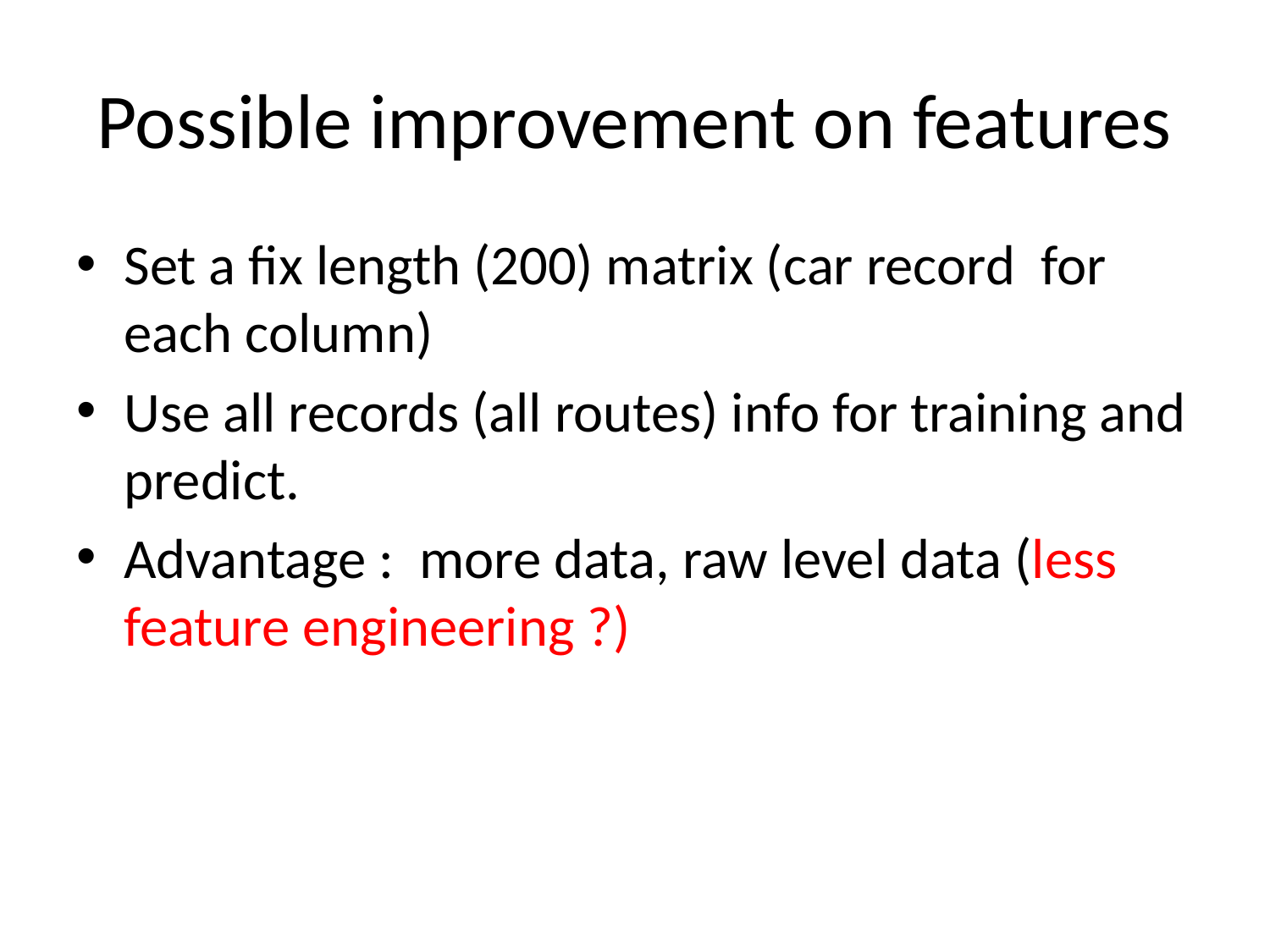

# Possible improvement on features
Set a fix length (200) matrix (car record  for each column)
Use all records (all routes) info for training and predict.
Advantage :  more data, raw level data (less feature engineering ?)